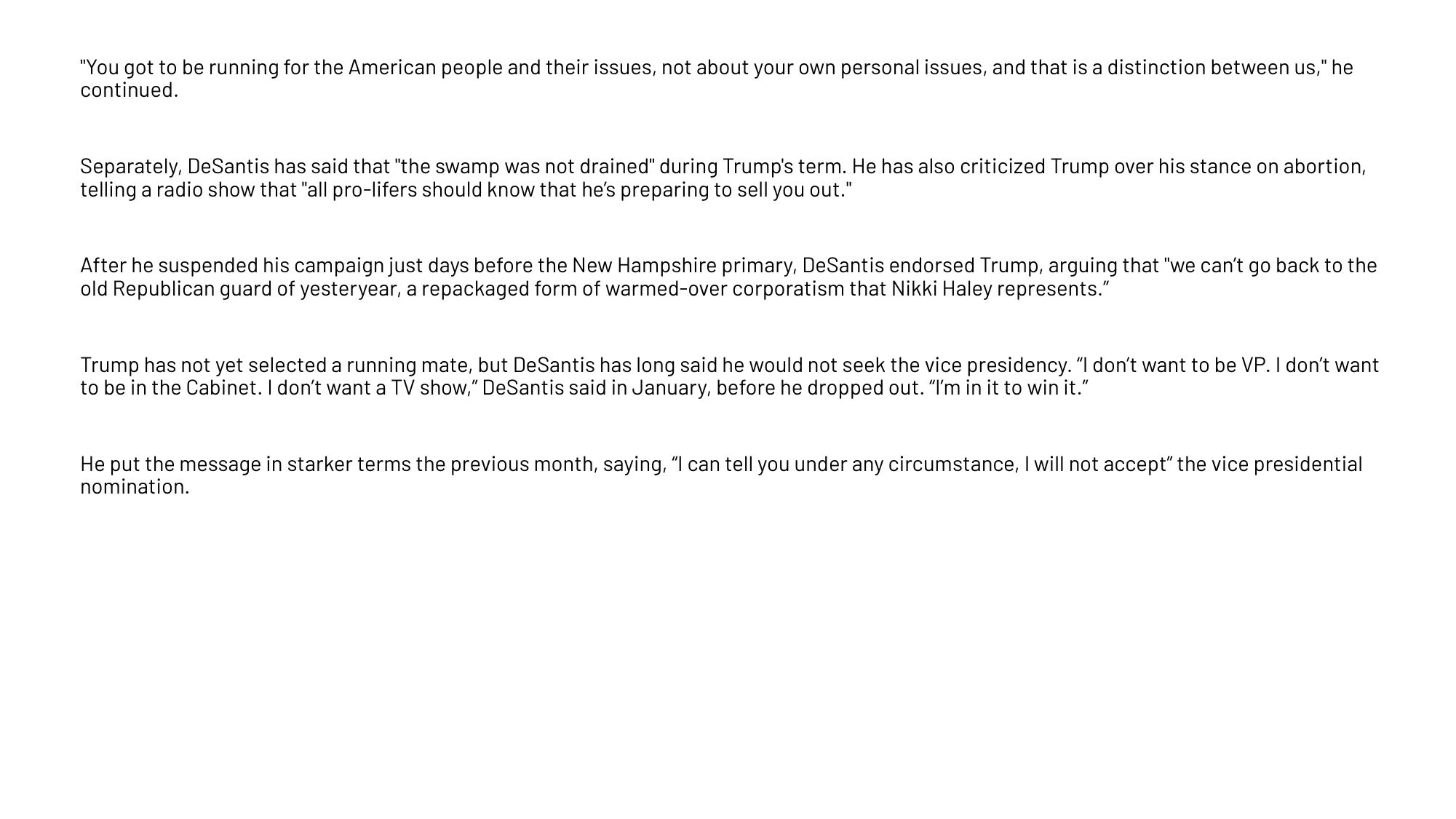

"You got to be running for the American people and their issues, not about your own personal issues, and that is a distinction between us," he continued.

Separately, DeSantis has said that "the swamp was not drained" during Trump's term. He has also criticized Trump over his stance on abortion, telling a radio show that "all pro-lifers should know that he’s preparing to sell you out."

After he suspended his campaign just days before the New Hampshire primary, DeSantis endorsed Trump, arguing that "we can’t go back to the old Republican guard of yesteryear, a repackaged form of warmed-over corporatism that Nikki Haley represents.”

Trump has not yet selected a running mate, but DeSantis has long said he would not seek the vice presidency. “I don’t want to be VP. I don’t want to be in the Cabinet. I don’t want a TV show,” DeSantis said in January, before he dropped out. “I’m in it to win it.”

He put the message in starker terms the previous month, saying, “I can tell you under any circumstance, I will not accept” the vice presidential nomination.